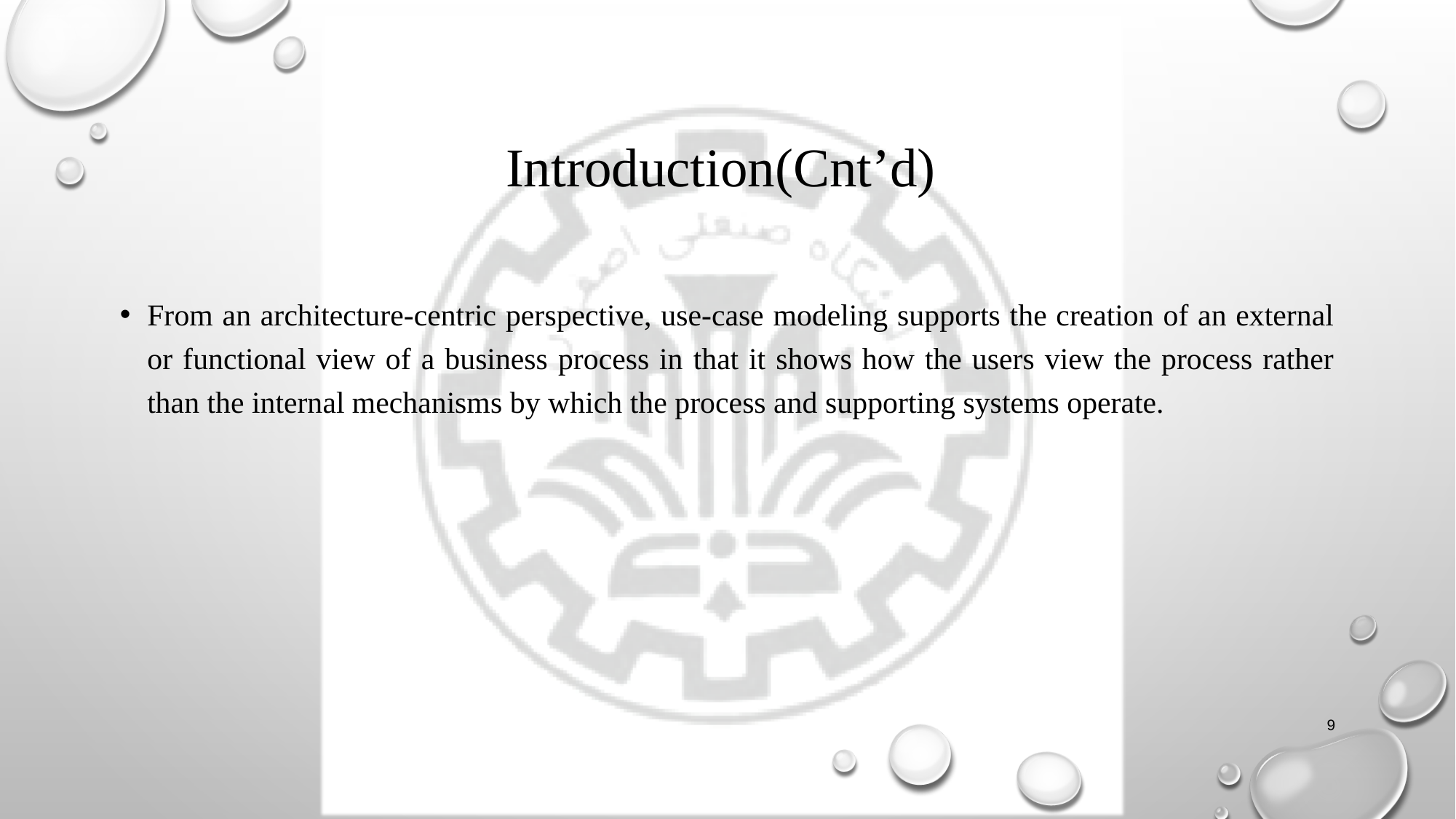

# Introduction(Cnt’d)
From an architecture-centric perspective, use-case modeling supports the creation of an external or functional view of a business process in that it shows how the users view the process rather than the internal mechanisms by which the process and supporting systems operate.
9